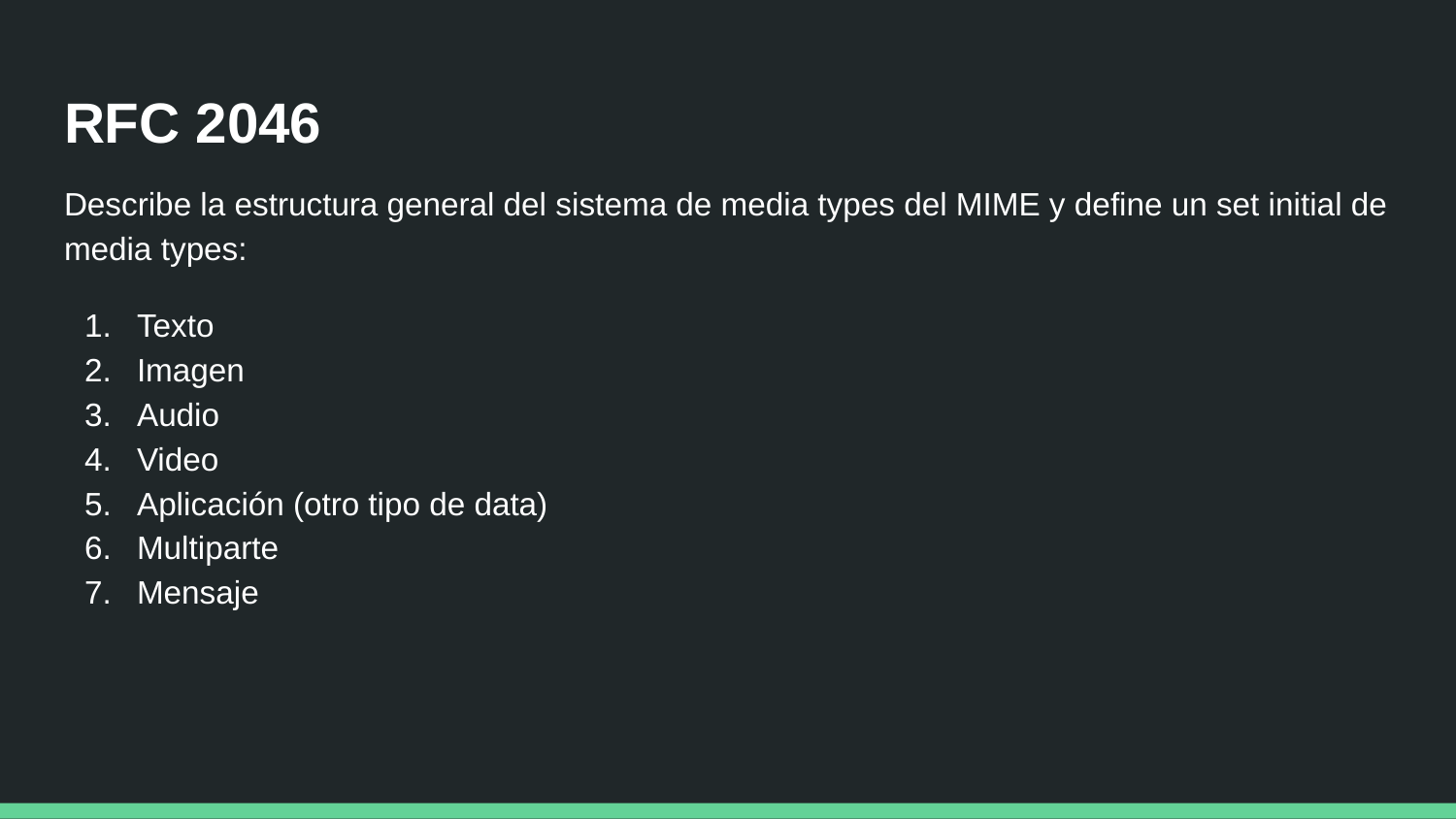

# RFC 2046
Describe la estructura general del sistema de media types del MIME y define un set initial de media types:
Texto
Imagen
Audio
Video
Aplicación (otro tipo de data)
Multiparte
Mensaje